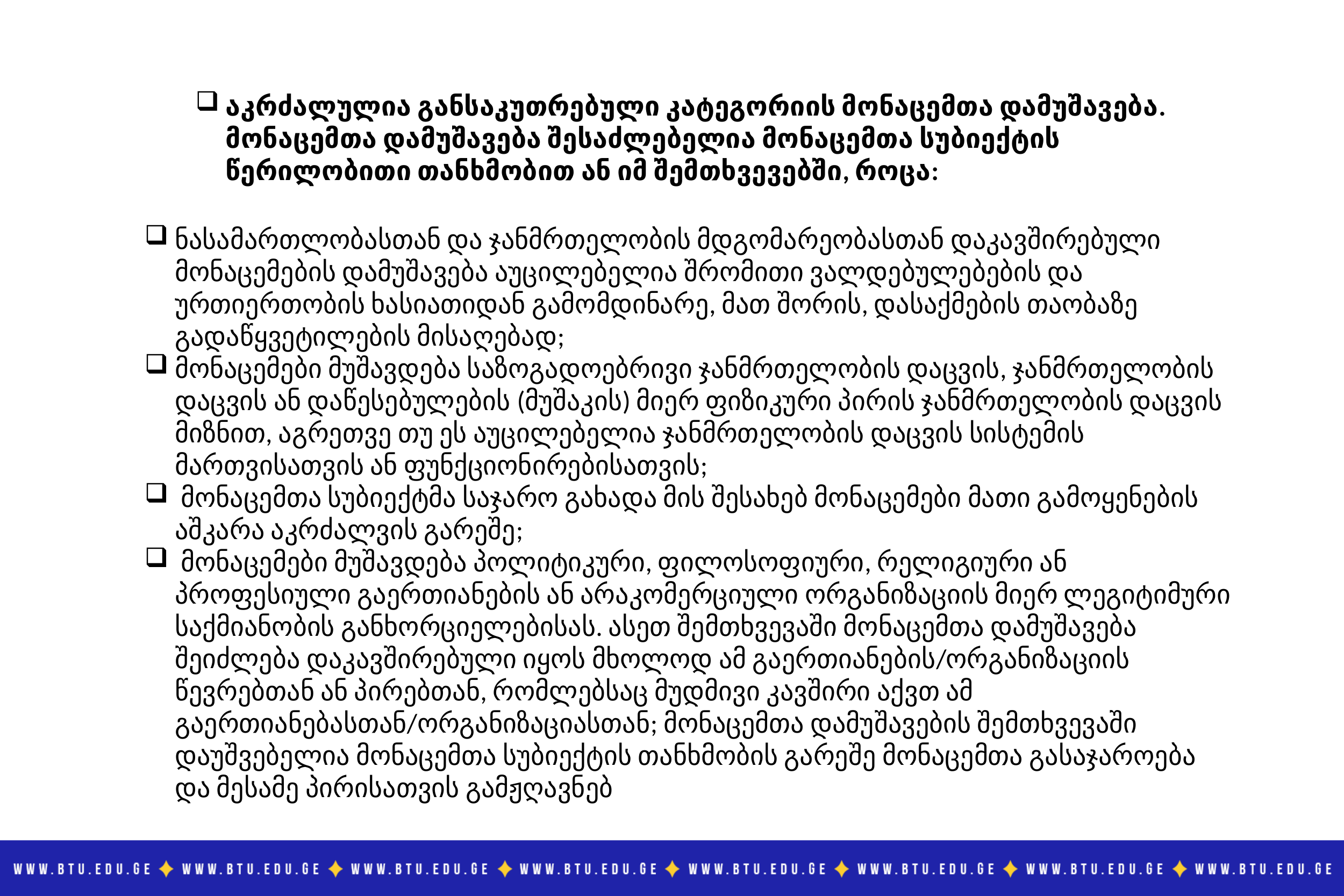

აკრძალულია განსაკუთრებული კატეგორიის მონაცემთა დამუშავება. მონაცემთა დამუშავება შესაძლებელია მონაცემთა სუბიექტის წერილობითი თანხმობით ან იმ შემთხვევებში, როცა:
ნასამართლობასთან და ჯანმრთელობის მდგომარეობასთან დაკავშირებული მონაცემების დამუშავება აუცილებელია შრომითი ვალდებულებების და ურთიერთობის ხასიათიდან გამომდინარე, მათ შორის, დასაქმების თაობაზე გადაწყვეტილების მისაღებად;
მონაცემები მუშავდება საზოგადოებრივი ჯანმრთელობის დაცვის, ჯანმრთელობის დაცვის ან დაწესებულების (მუშაკის) მიერ ფიზიკური პირის ჯანმრთელობის დაცვის მიზნით, აგრეთვე თუ ეს აუცილებელია ჯანმრთელობის დაცვის სისტემის მართვისათვის ან ფუნქციონირებისათვის;
 მონაცემთა სუბიექტმა საჯარო გახადა მის შესახებ მონაცემები მათი გამოყენების აშკარა აკრძალვის გარეშე;
 მონაცემები მუშავდება პოლიტიკური, ფილოსოფიური, რელიგიური ან პროფესიული გაერთიანების ან არაკომერციული ორგანიზაციის მიერ ლეგიტიმური საქმიანობის განხორციელებისას. ასეთ შემთხვევაში მონაცემთა დამუშავება შეიძლება დაკავშირებული იყოს მხოლოდ ამ გაერთიანების/ორგანიზაციის წევრებთან ან პირებთან, რომლებსაც მუდმივი კავშირი აქვთ ამ გაერთიანებასთან/ორგანიზაციასთან; მონაცემთა დამუშავების შემთხვევაში დაუშვებელია მონაცემთა სუბიექტის თანხმობის გარეშე მონაცემთა გასაჯაროება და მესამე პირისათვის გამჟღავნებ